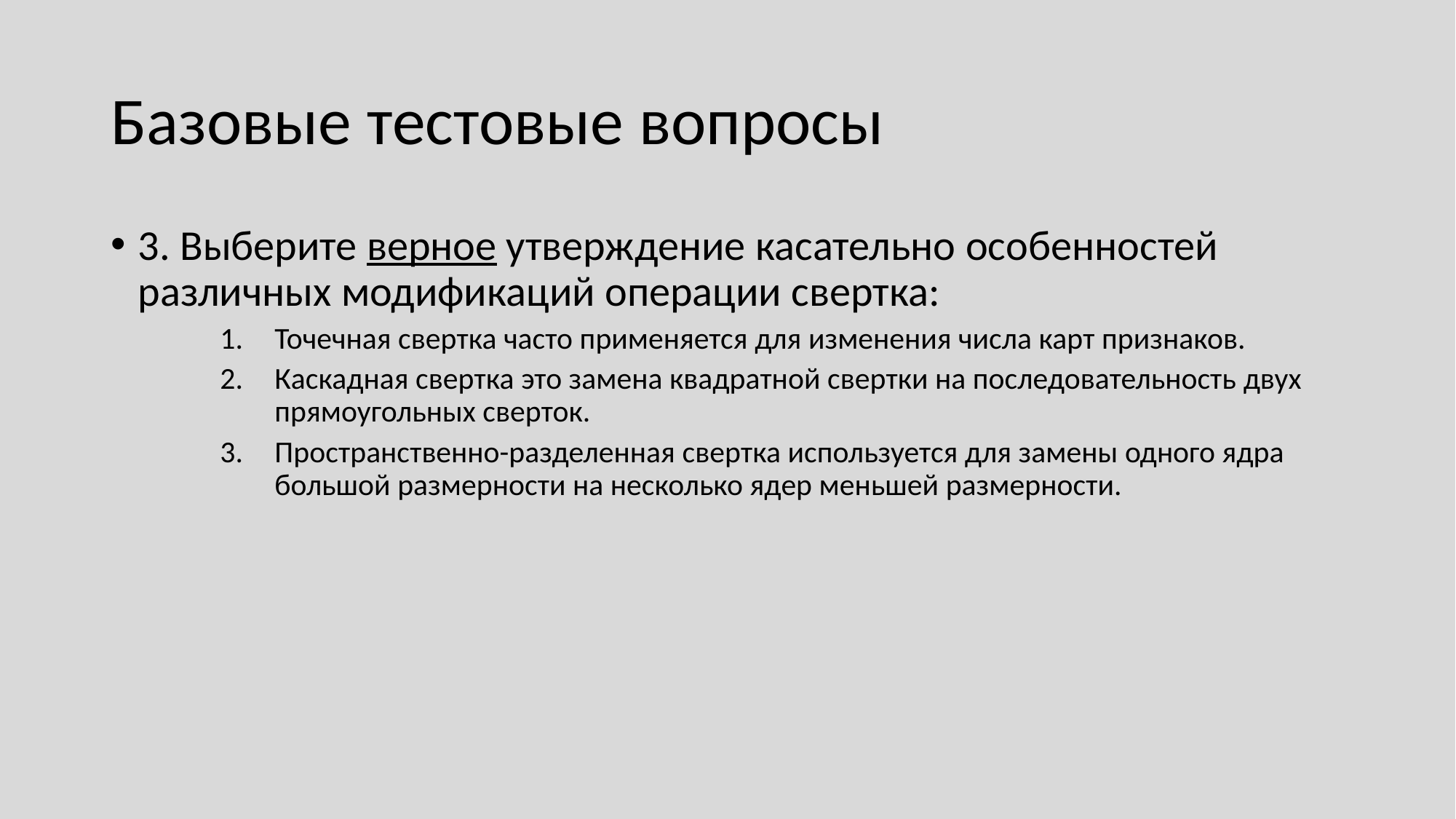

# Базовые тестовые вопросы
3. Выберите верное утверждение касательно особенностей различных модификаций операции свертка:
Точечная свертка часто применяется для изменения числа карт признаков.
Каскадная свертка это замена квадратной свертки на последовательность двух прямоугольных сверток.
Пространственно-разделенная свертка используется для замены одного ядра большой размерности на несколько ядер меньшей размерности.